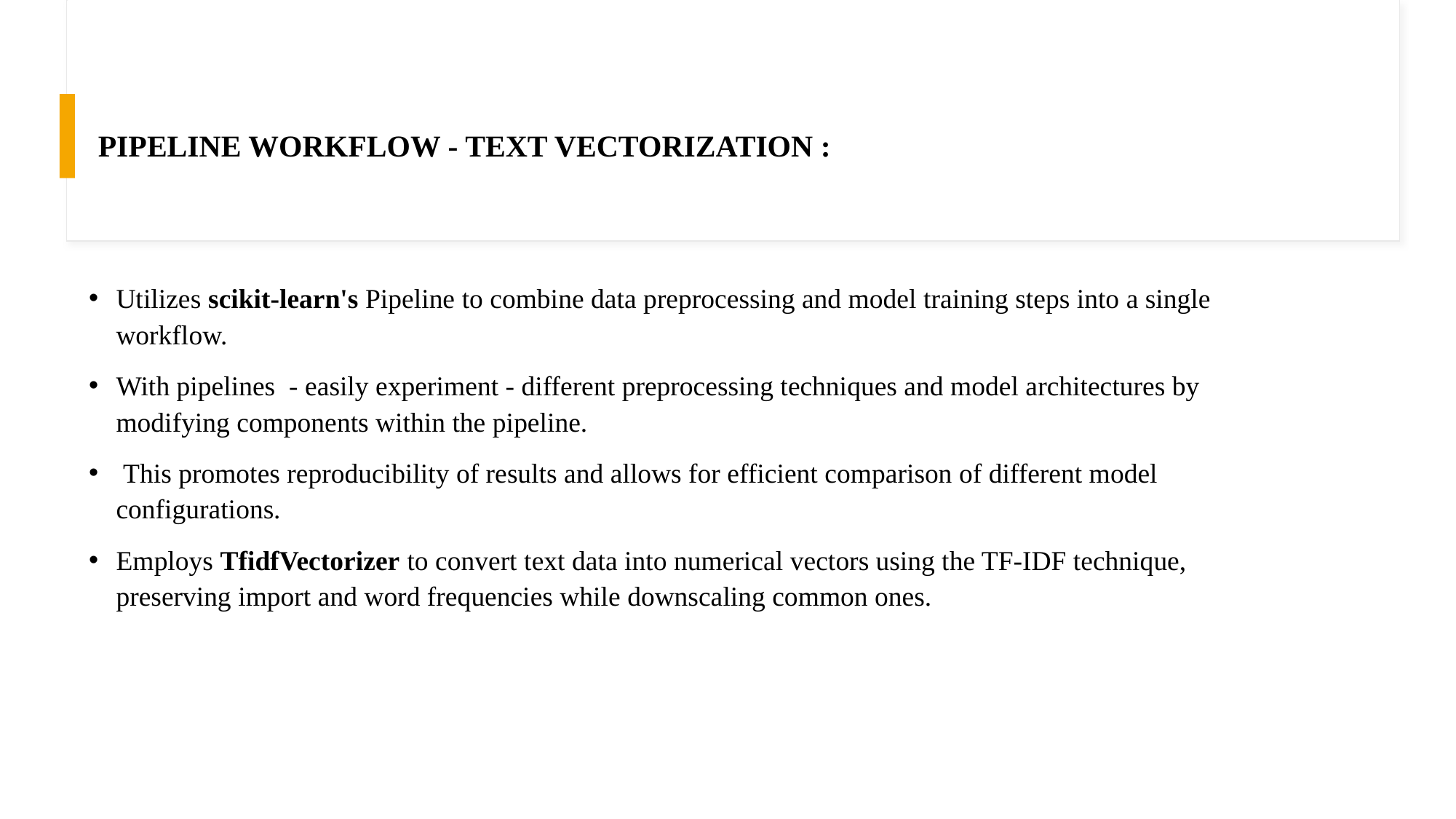

PIPELINE WORKFLOW - TEXT VECTORIZATION :
Utilizes scikit-learn's Pipeline to combine data preprocessing and model training steps into a single workflow.
With pipelines  - easily experiment - different preprocessing techniques and model architectures by modifying components within the pipeline.
 This promotes reproducibility of results and allows for efficient comparison of different model configurations.
Employs TfidfVectorizer to convert text data into numerical vectors using the TF-IDF technique, preserving import and word frequencies while downscaling common ones.